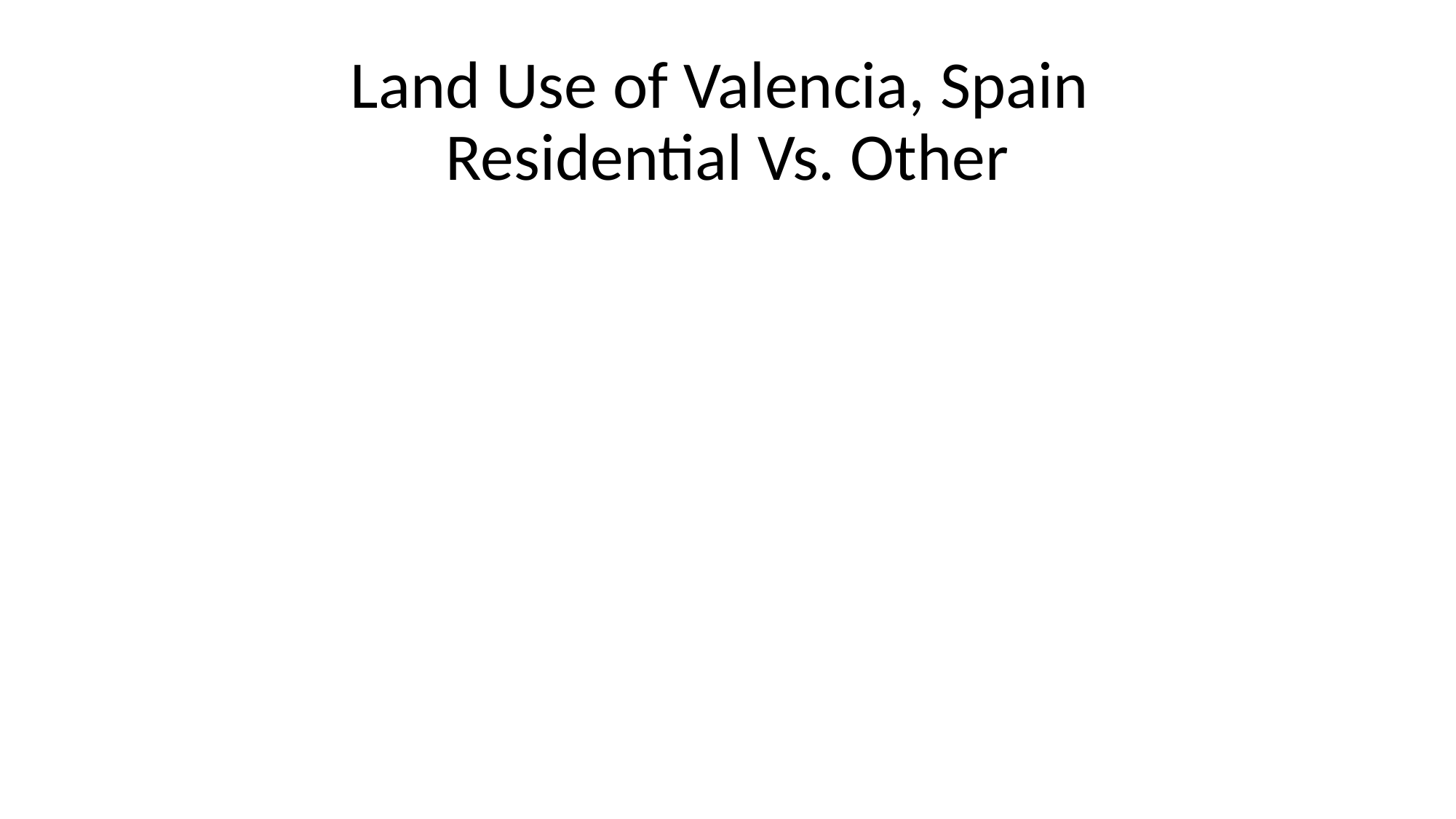

# Land Use of Valencia, Spain Residential Vs. Other